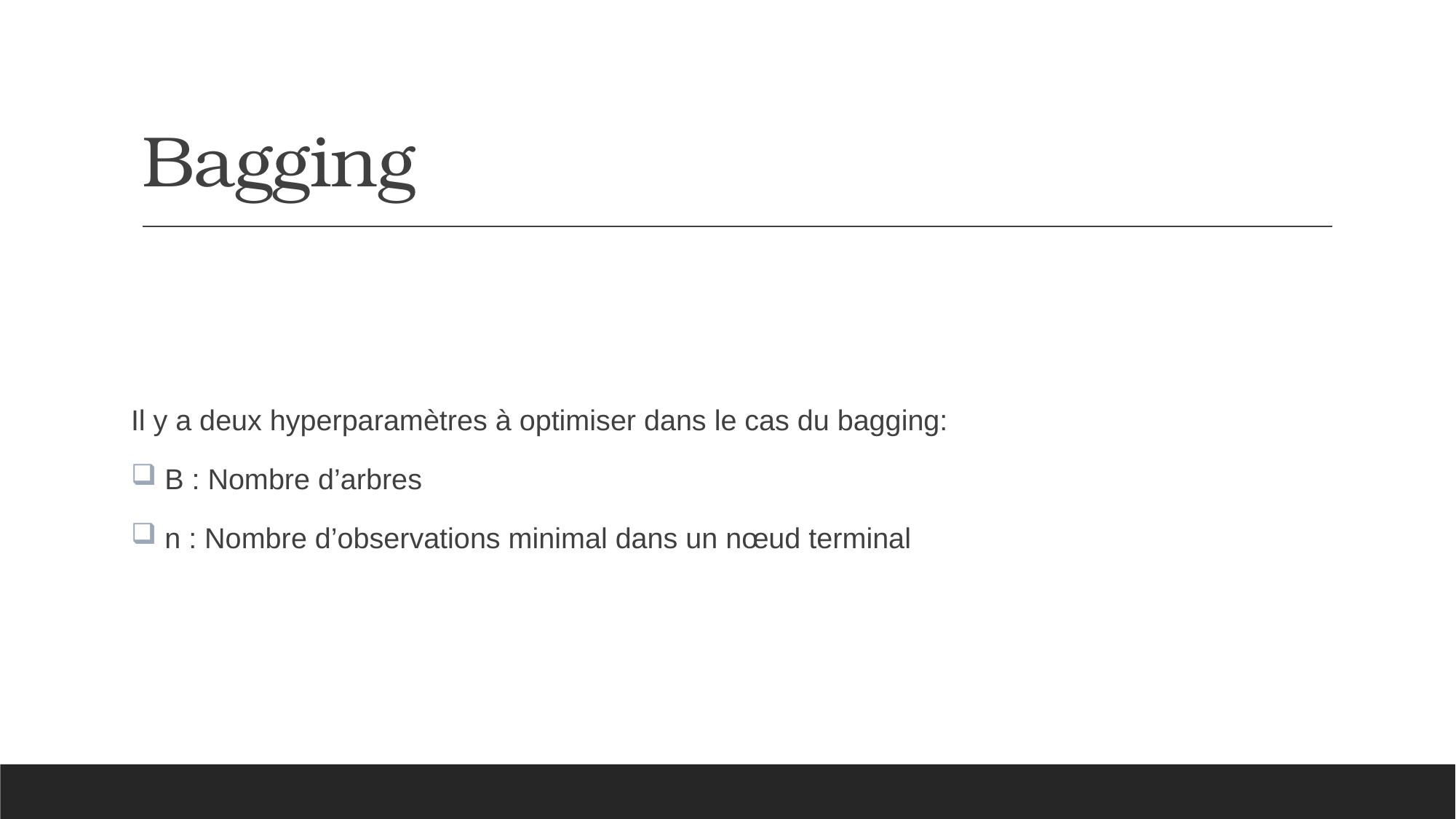

# Bagging
Il y a deux hyperparamètres à optimiser dans le cas du bagging:
 B : Nombre d’arbres
 n : Nombre d’observations minimal dans un nœud terminal